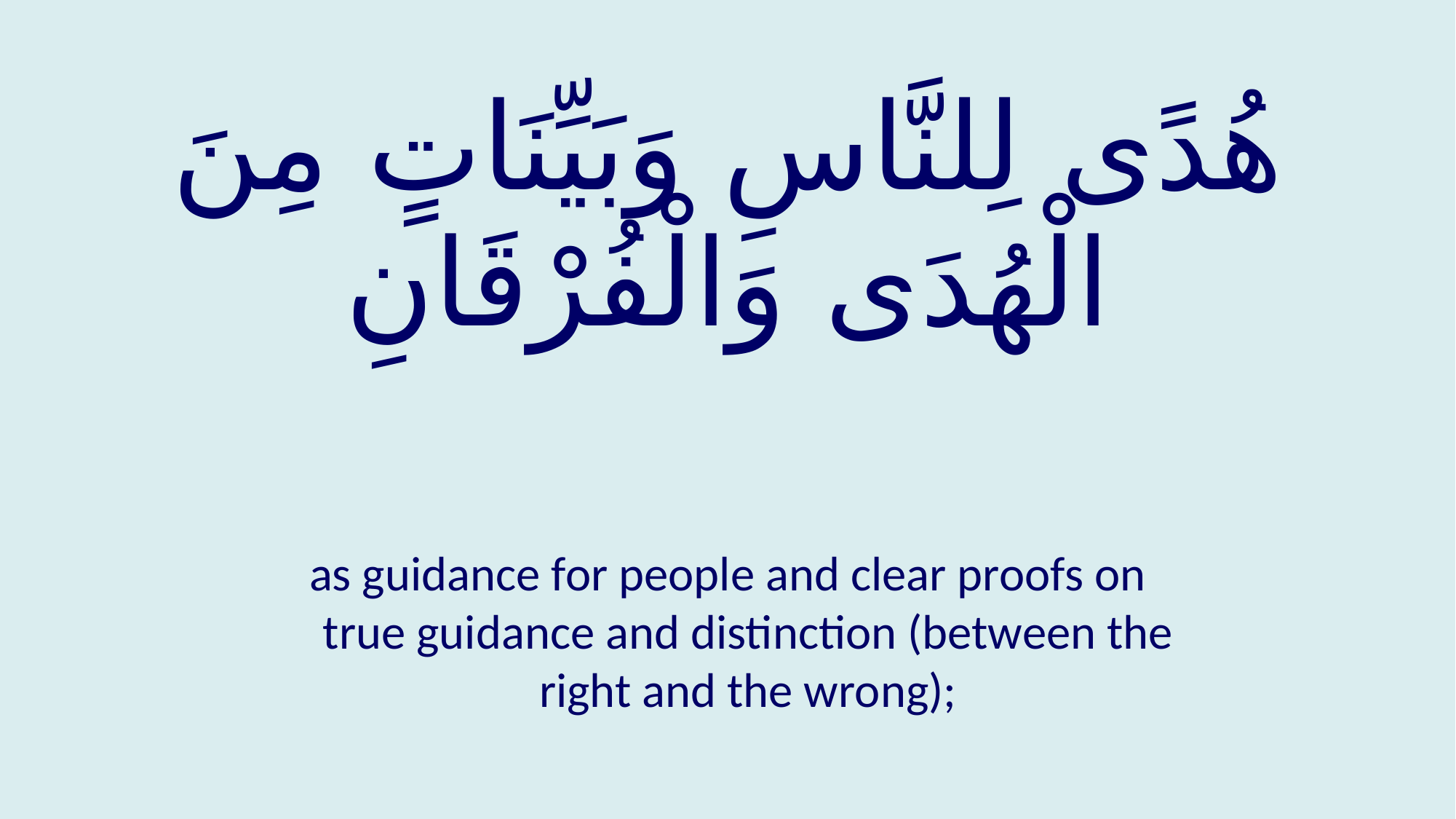

# هُدًى لِلنَّاسِ وَبَيِّنَاتٍ مِنَ الْهُدَى وَالْفُرْقَانِ
as guidance for people and clear proofs on true guidance and distinction (between the right and the wrong);